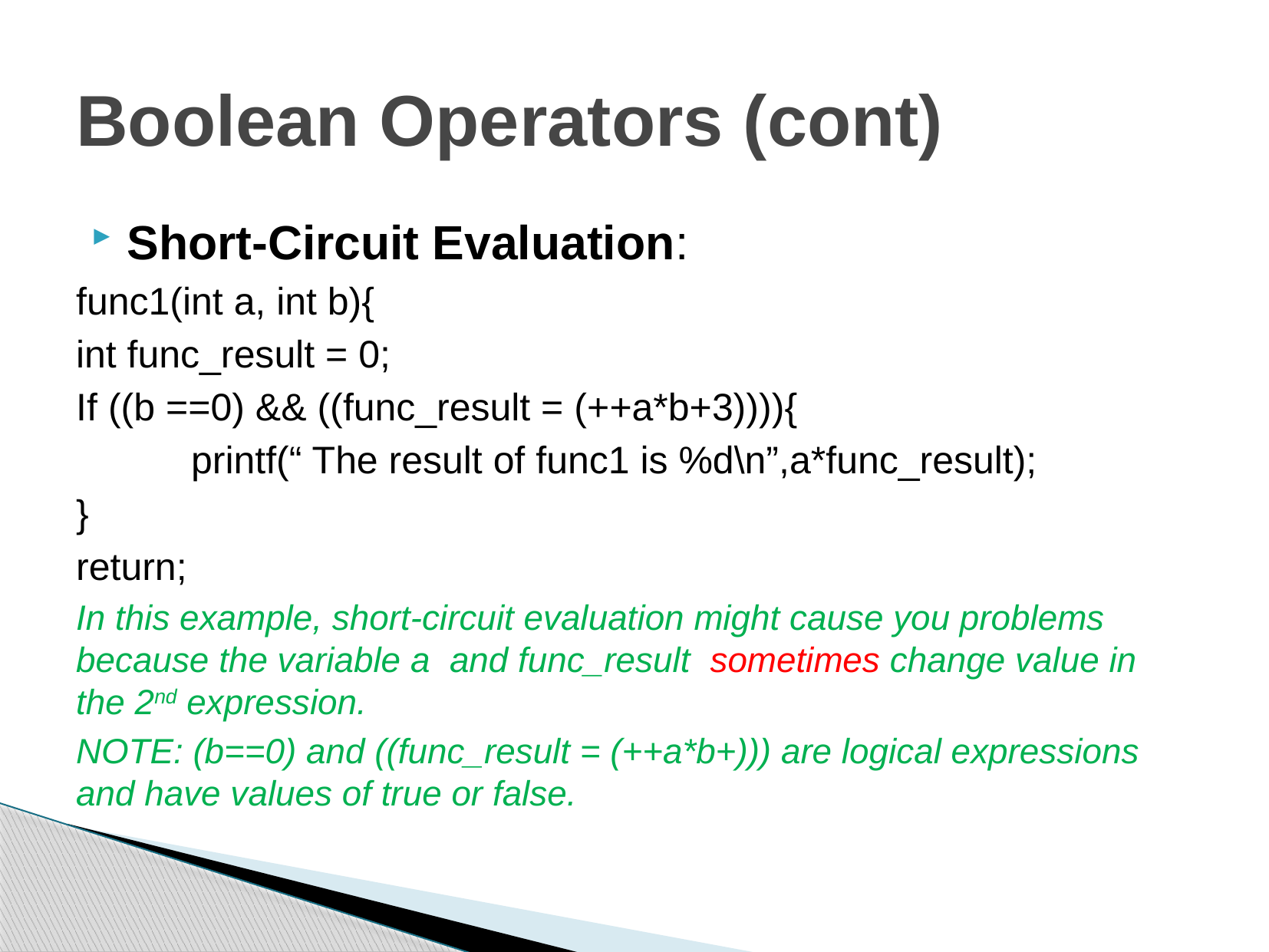

# Boolean Operators (cont)
Short-Circuit Evaluation:
func1(int a, int b){
int func_result = 0;
If ((b ==0) && ((func_result = (++a*b+3)))){
	printf(“ The result of func1 is %d\n”,a*func_result);
}
return;
In this example, short-circuit evaluation might cause you problems because the variable a  and func_result  sometimes change value in the 2nd expression.
NOTE: (b==0) and ((func_result = (++a*b+))) are logical expressions and have values of true or false.